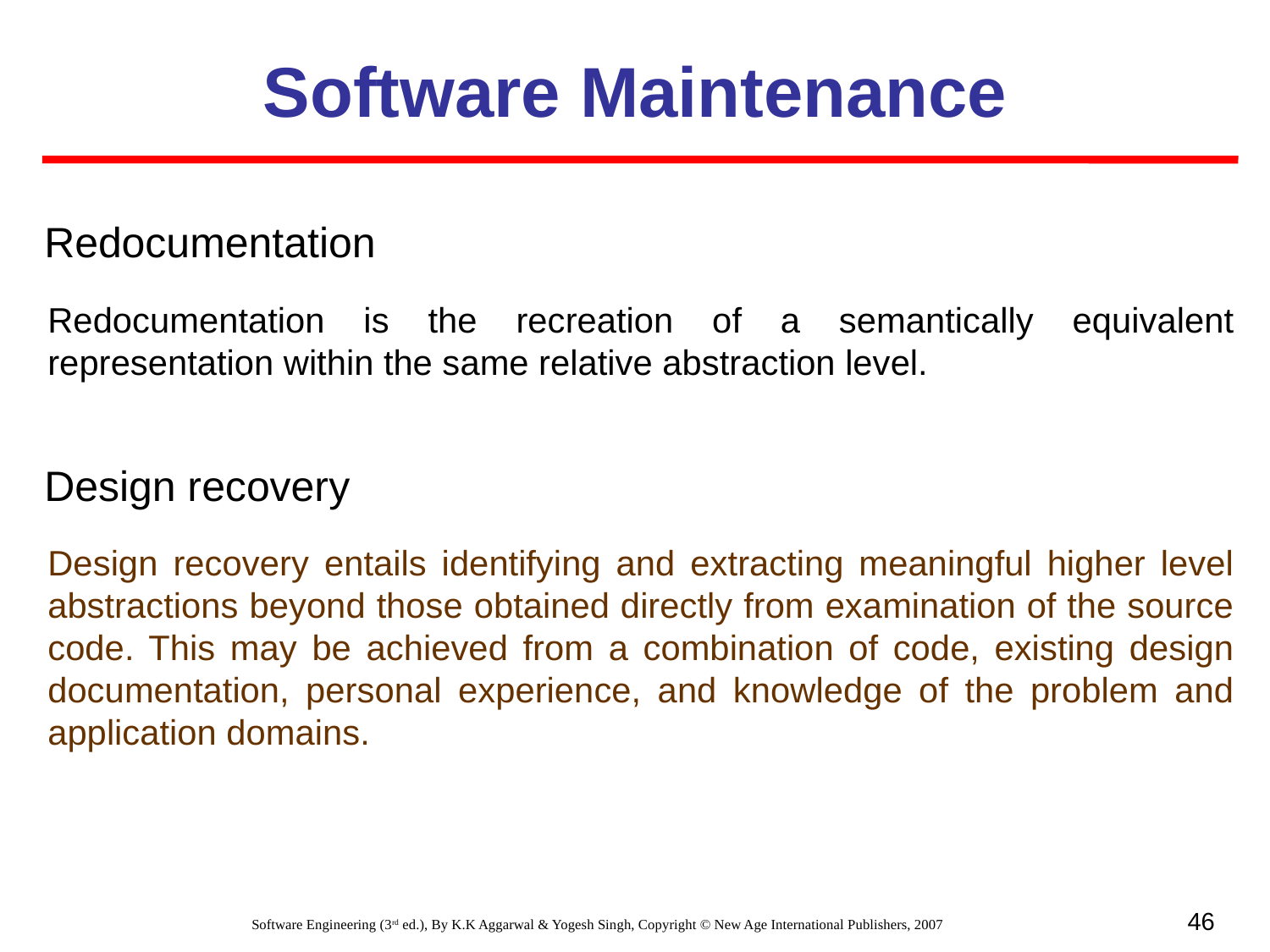

Software Maintenance

Redocumentation
Redocumentation is the recreation of a semantically equivalent representation within the same relative abstraction level.
Design recovery
Design recovery entails identifying and extracting meaningful higher level abstractions beyond those obtained directly from examination of the source code. This may be achieved from a combination of code, existing design documentation, personal experience, and knowledge of the problem and application domains.
46